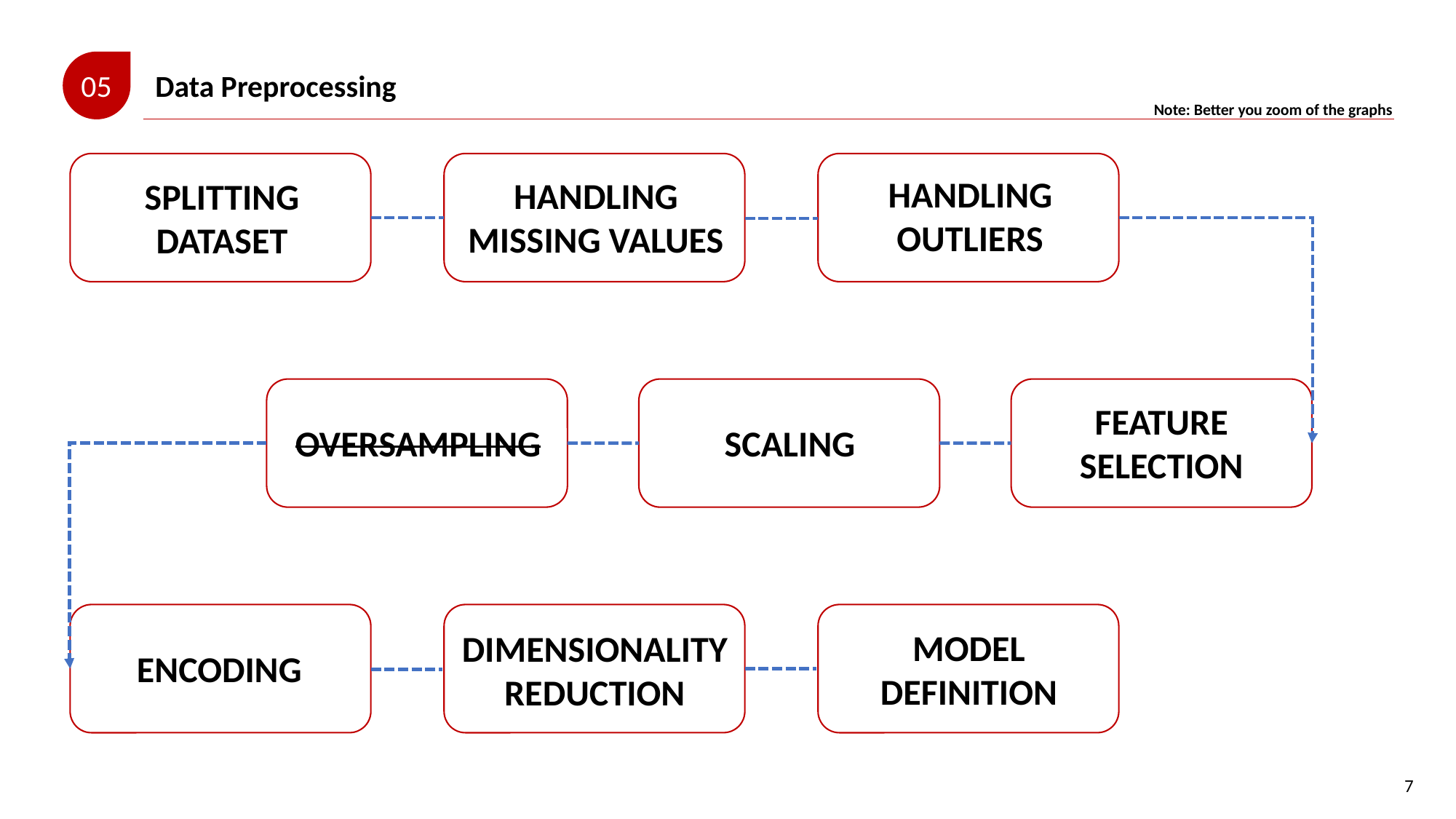

05
Data Preprocessing
Note: Better you zoom of the graphs

HANDLING OUTLIERS
HANDLING MISSING VALUES
SPLITTING DATASET

FEATURE SELECTION
OVERSAMPLING
SCALING

MODEL DEFINITION
DIMENSIONALITY REDUCTION
ENCODING